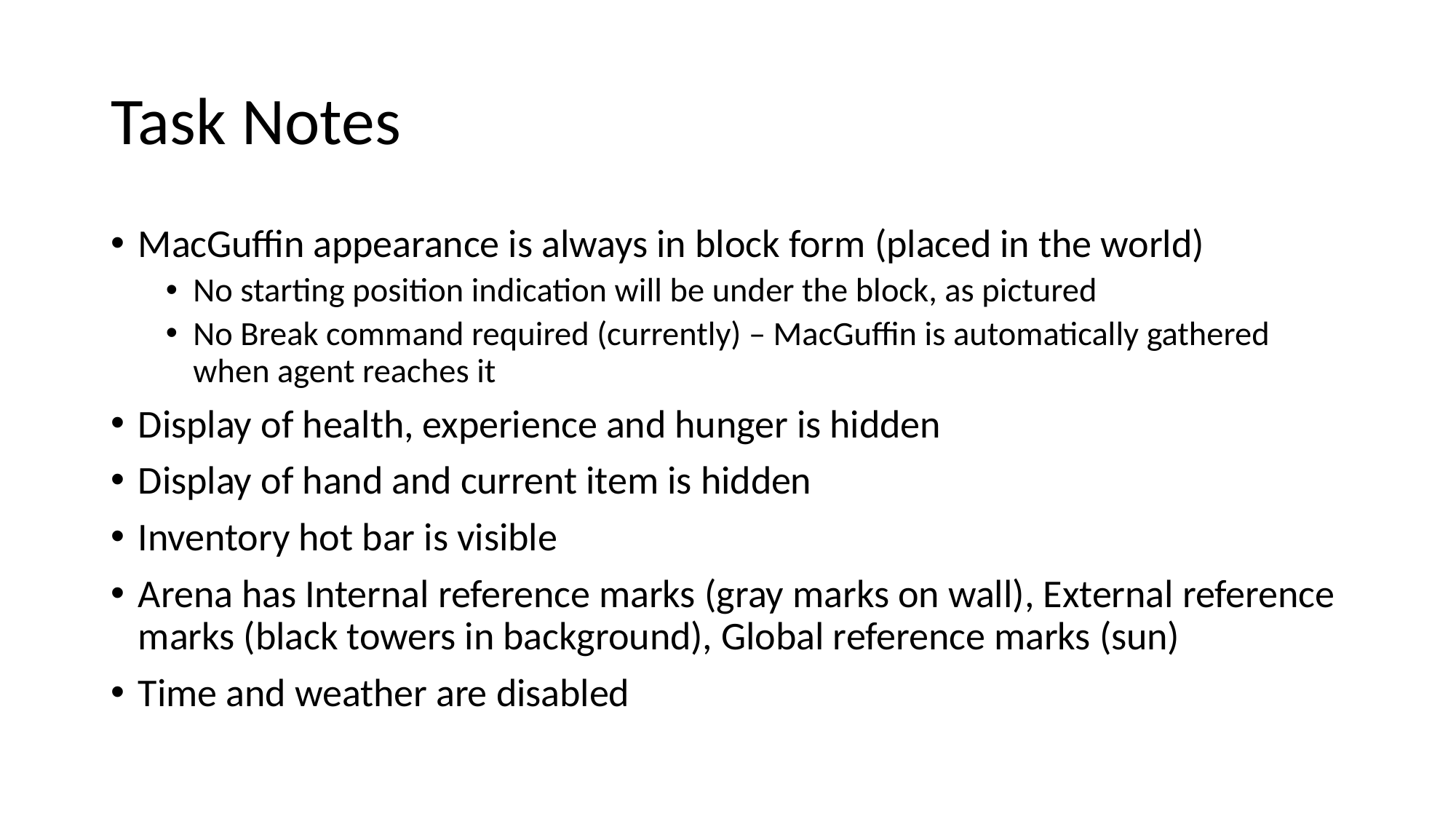

# Task Notes
MacGuffin appearance is always in block form (placed in the world)
No starting position indication will be under the block, as pictured
No Break command required (currently) – MacGuffin is automatically gathered when agent reaches it
Display of health, experience and hunger is hidden
Display of hand and current item is hidden
Inventory hot bar is visible
Arena has Internal reference marks (gray marks on wall), External reference marks (black towers in background), Global reference marks (sun)
Time and weather are disabled